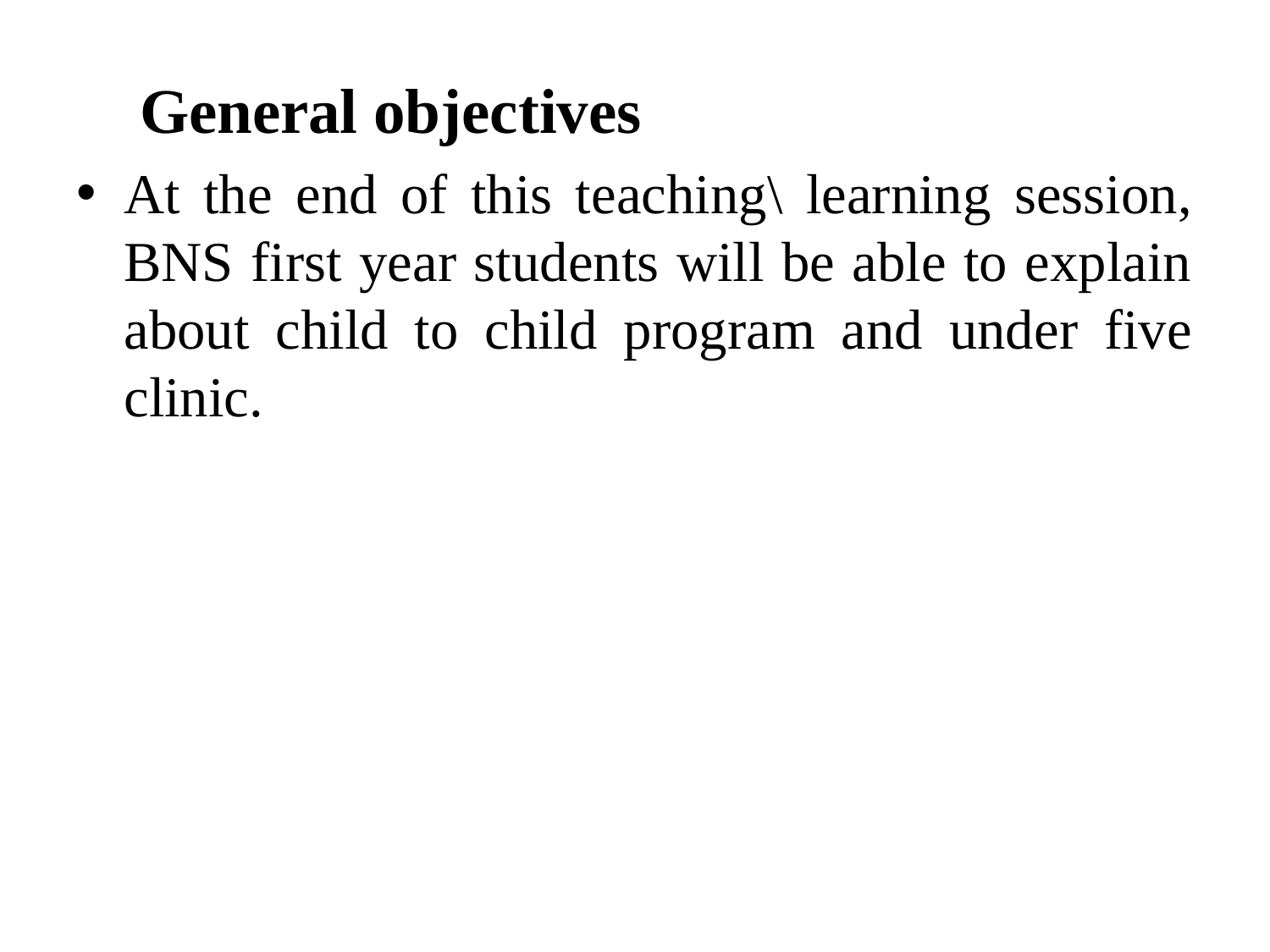

General objectives
At the end of this teaching\ learning session, BNS first year students will be able to explain about child to child program and under five clinic.